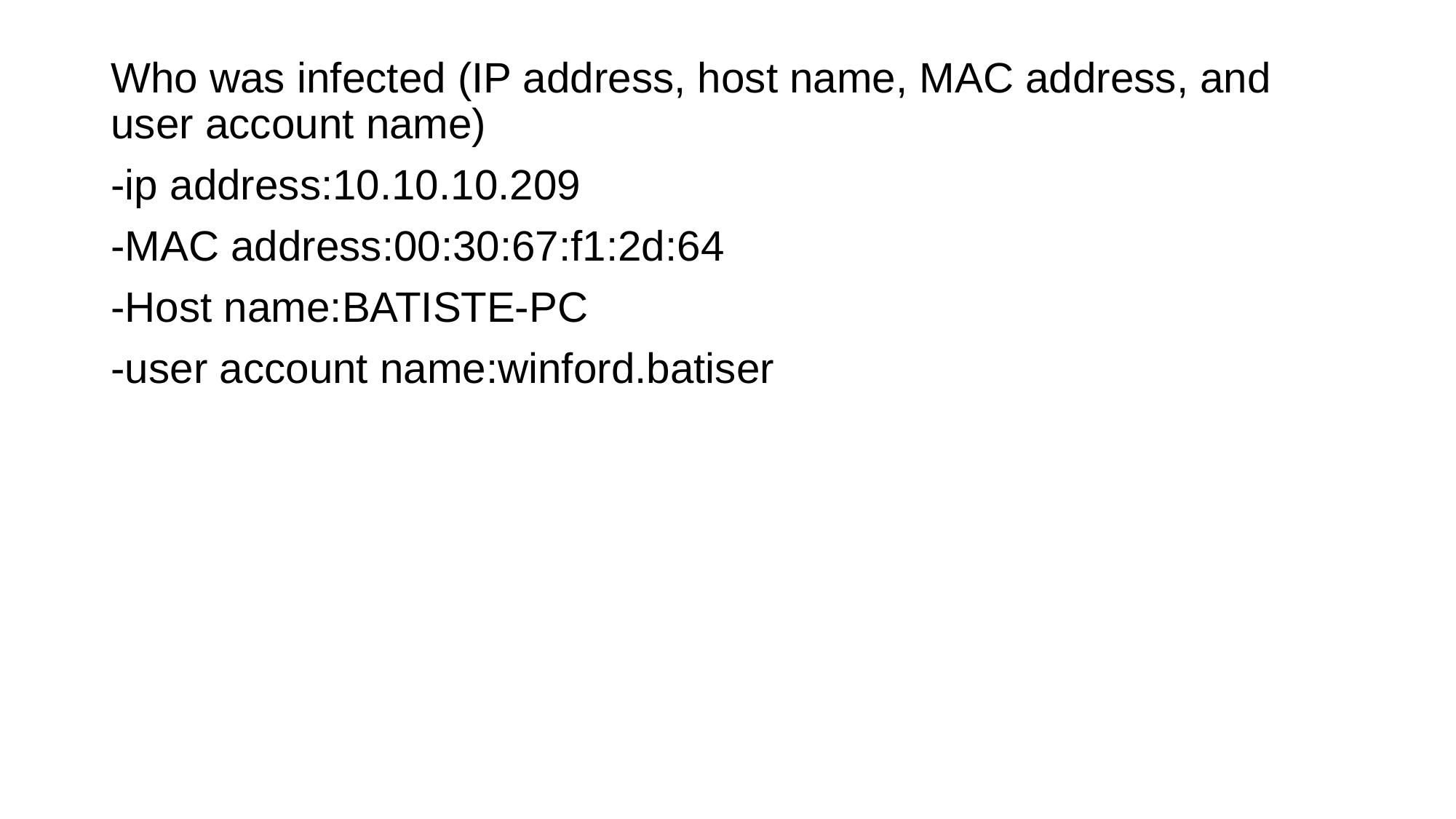

Who was infected (IP address, host name, MAC address, and user account name)
-ip address:10.10.10.209
-MAC address:00:30:67:f1:2d:64
-Host name:BATISTE-PC
-user account name:winford.batiser